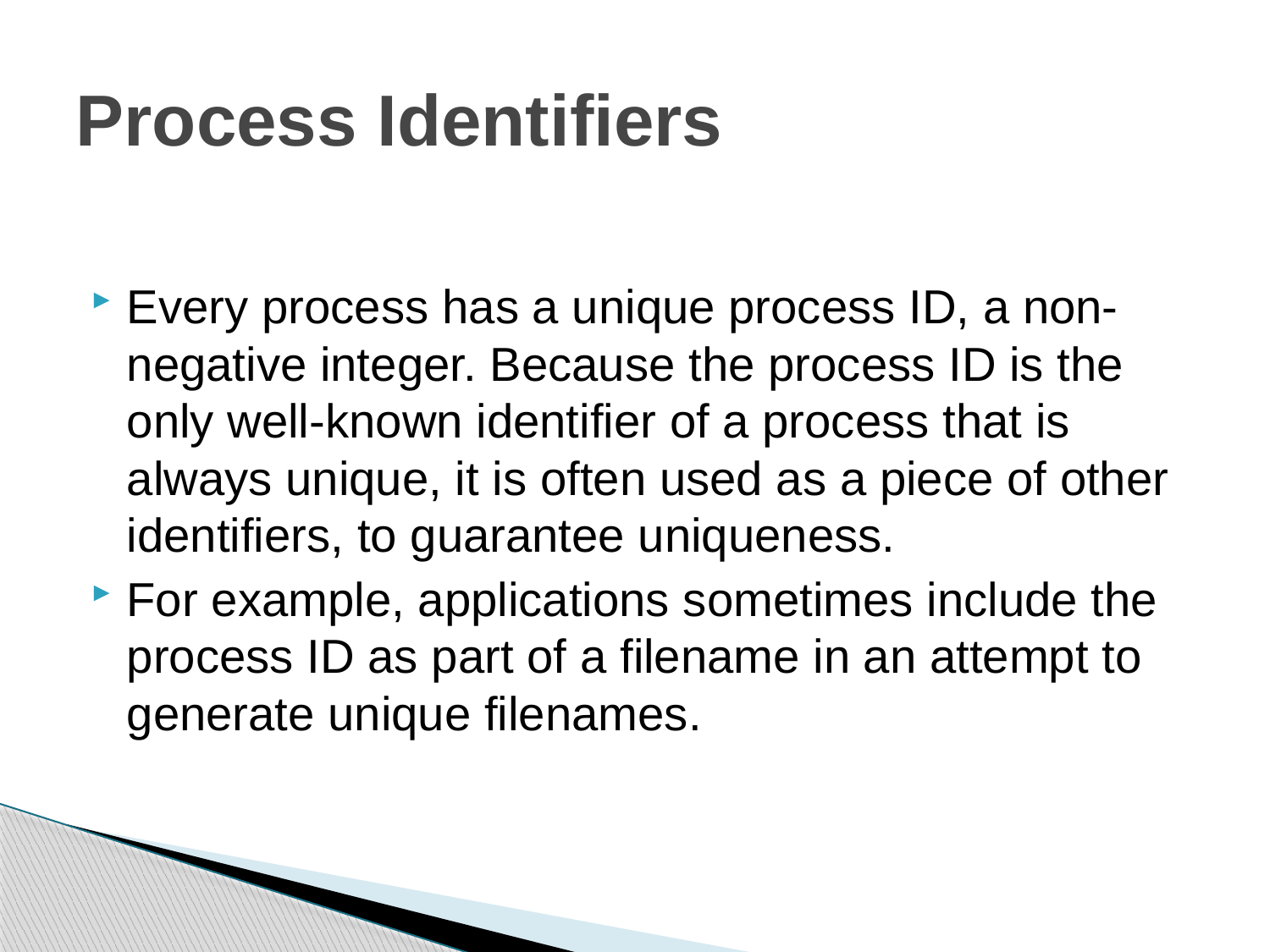

# Process Identifiers

Every process has a unique process ID, a non-negative integer. Because the process ID is the only well-known identifier of a process that is always unique, it is often used as a piece of other identifiers, to guarantee uniqueness.
For example, applications sometimes include the process ID as part of a filename in an attempt to generate unique filenames.